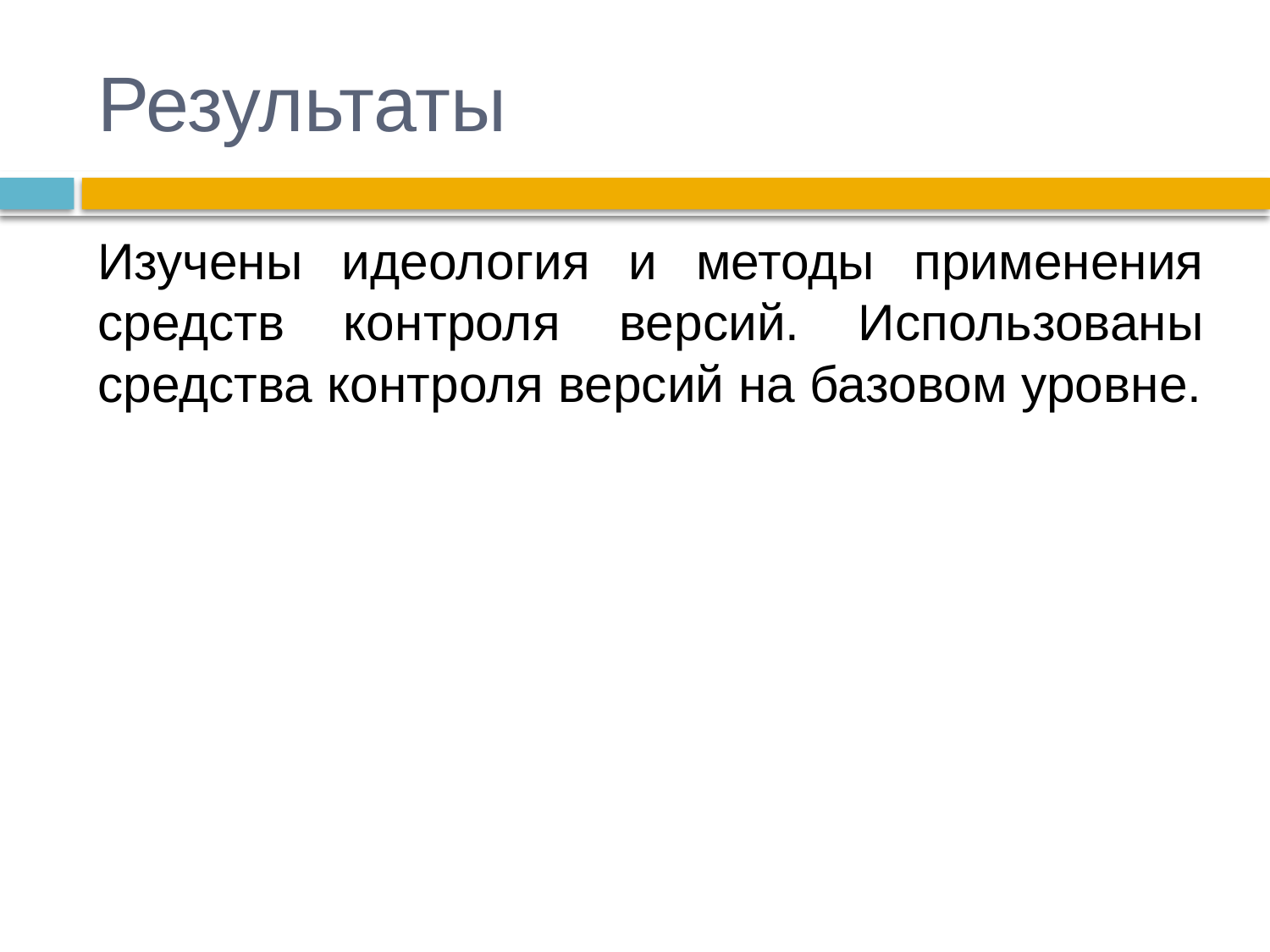

# Результаты
Изучены идеология и методы применения средств контроля версий. Использованы средства контроля версий на базовом уровне.